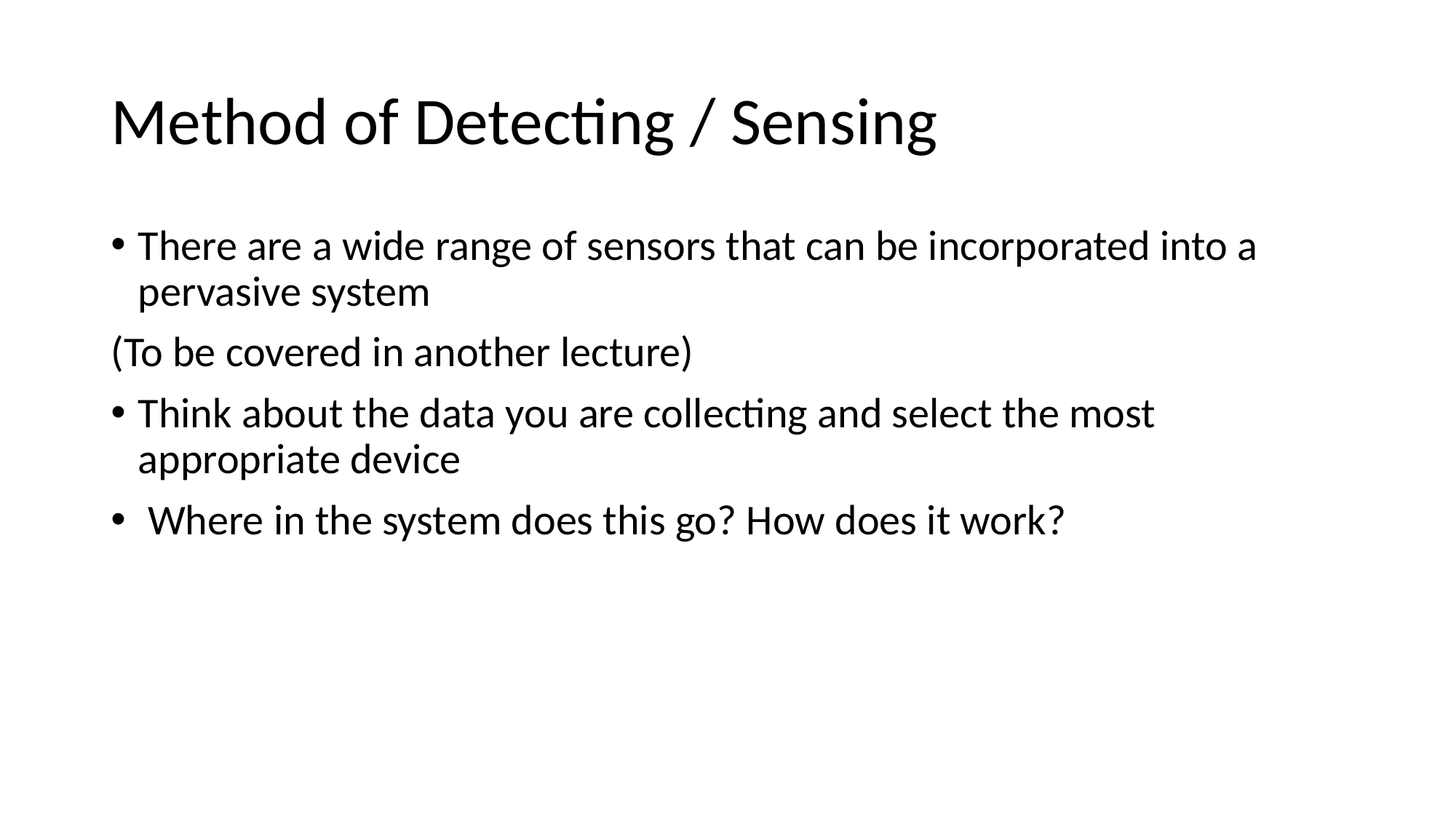

# Method of Detecting / Sensing
There are a wide range of sensors that can be incorporated into a pervasive system 
(To be covered in another lecture)
Think about the data you are collecting and select the most appropriate device
 Where in the system does this go? How does it work?